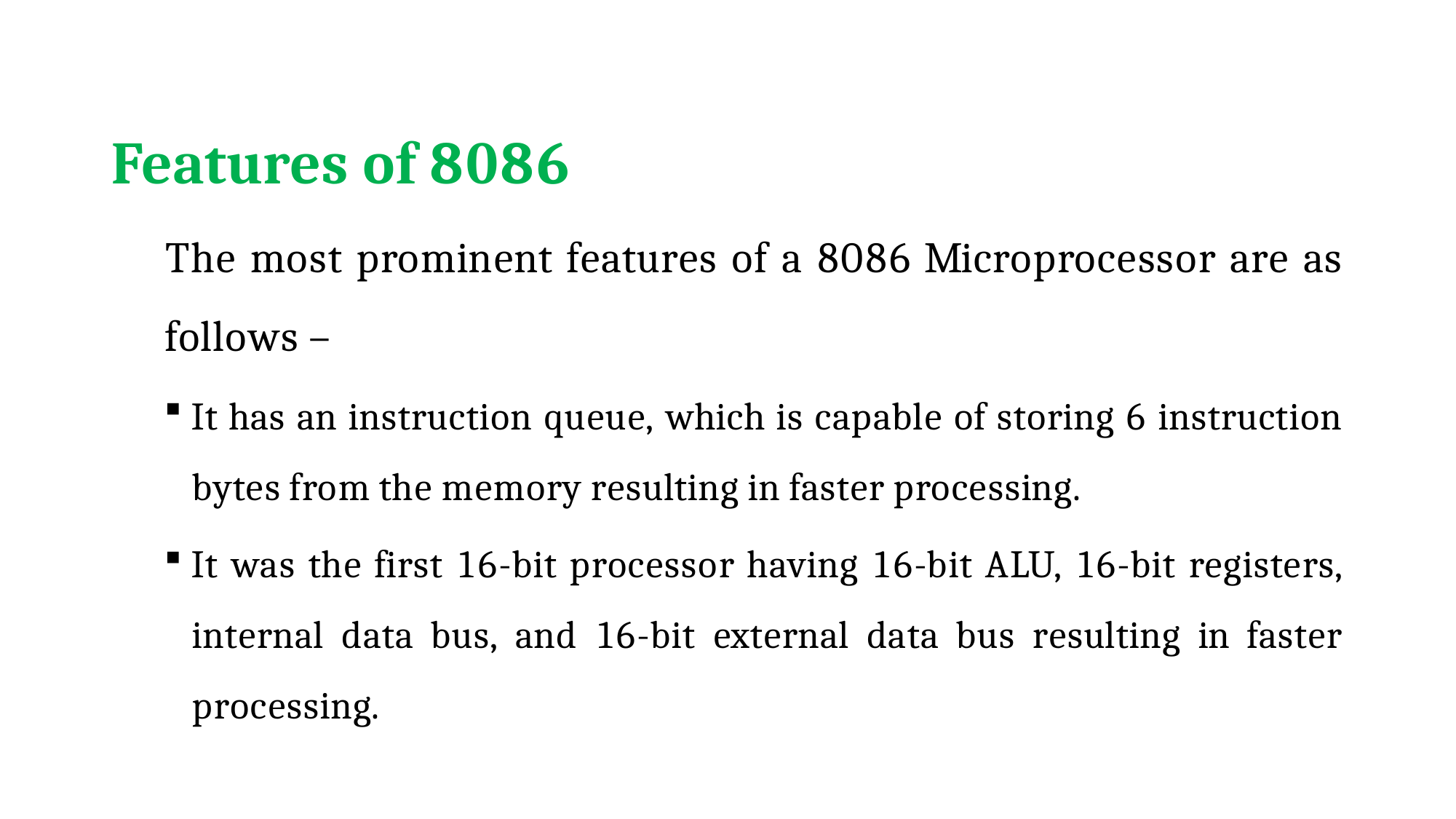

Features of 8086
The most prominent features of a 8086 Microprocessor are as follows –
It has an instruction queue, which is capable of storing 6 instruction bytes from the memory resulting in faster processing.
It was the first 16-bit processor having 16-bit ALU, 16-bit registers, internal data bus, and 16-bit external data bus resulting in faster processing.